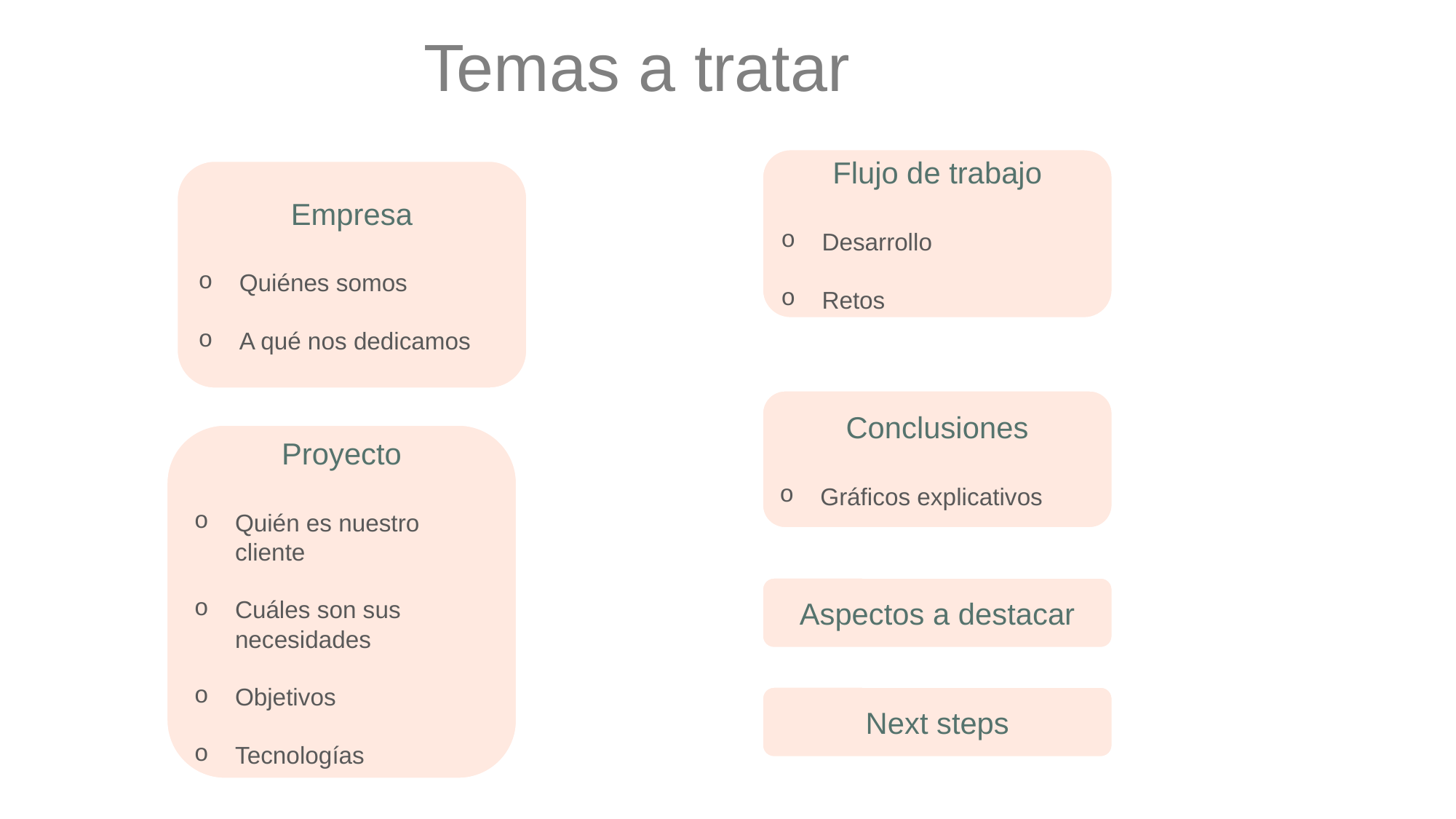

# Temas a tratar
Flujo de trabajo

Desarrollo

Retos
Empresa

Quiénes somos

A qué nos dedicamos
Conclusiones

Gráficos explicativos
Proyecto

Quién es nuestro cliente

Cuáles son sus necesidades

Objetivos

Tecnologías

Aspectos a destacar

Next steps